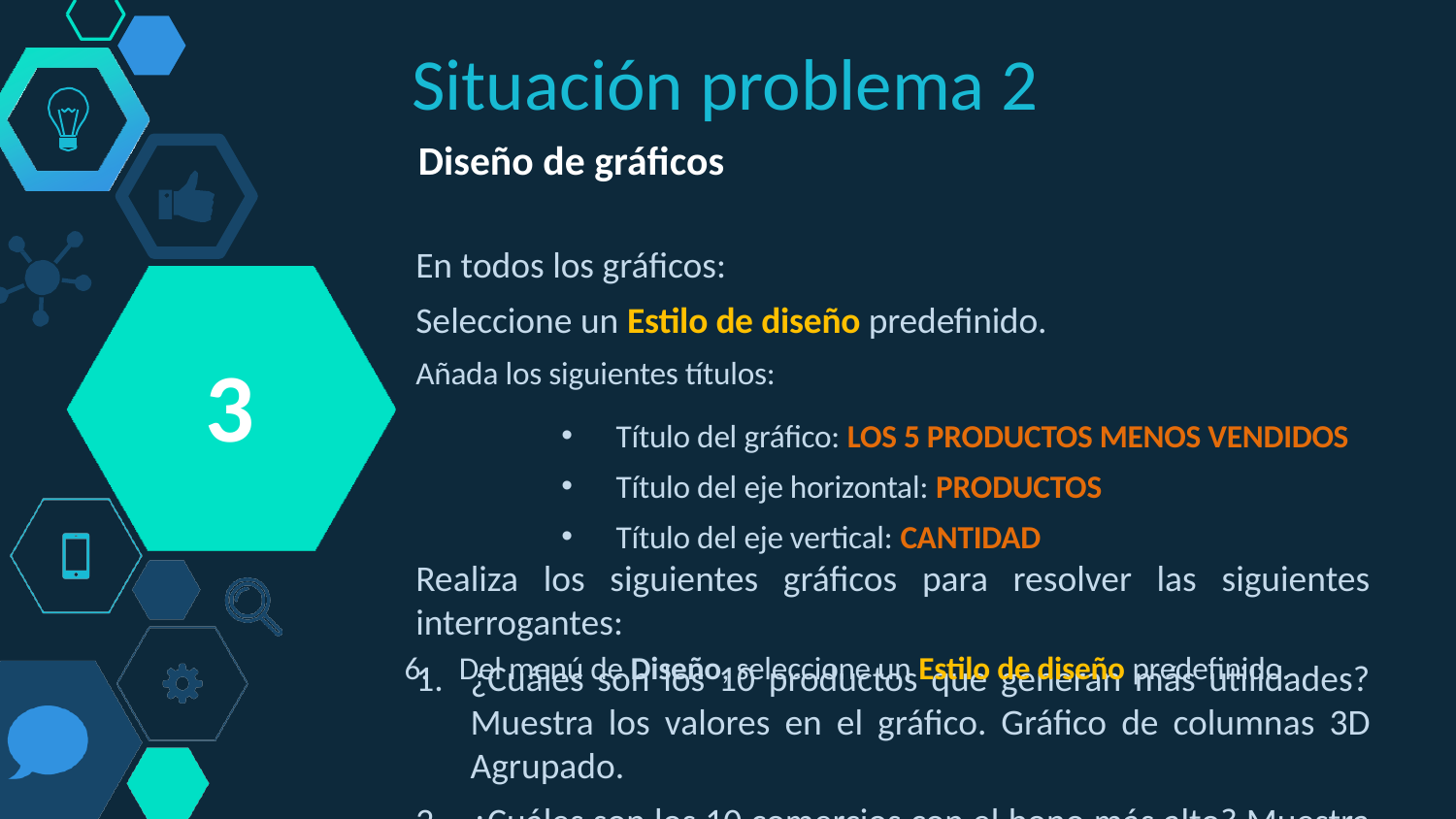

Situación problema 2

Diseño de gráficos

En todos los gráficos:
Seleccione un Estilo de diseño predefinido.
Añada los siguientes títulos:
Título del gráfico: LOS 5 PRODUCTOS MENOS VENDIDOS
Título del eje horizontal: PRODUCTOS
Título del eje vertical: CANTIDAD
Realiza los siguientes gráficos para resolver las siguientes interrogantes:
¿Cuáles son los 10 productos que generan más utilidades? Muestra los valores en el gráfico. Gráfico de columnas 3D Agrupado.
¿Cuáles son los 10 comercios con el bono más alto? Muestra los valores en el gráfico. Gráfico de barras 3D Agrupado.

3

Del menú de Diseño, seleccione un Estilo de diseño predefinido.